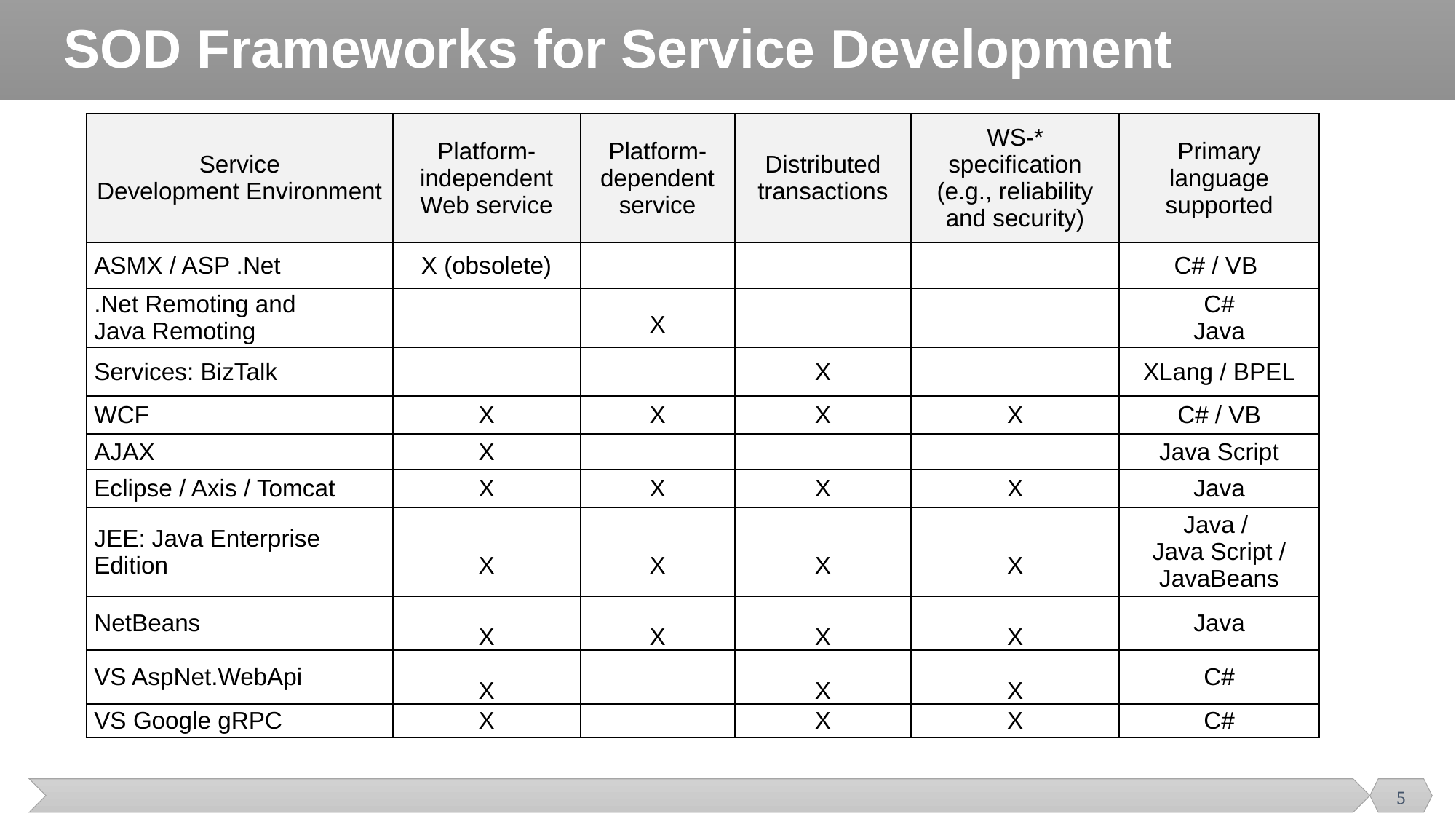

# SOD Frameworks for Service Development
| Service Development Environment | Platform- independent Web service | Platform- dependent service | Distributed transactions | WS-\* specification (e.g., reliability and security) | Primary language supported |
| --- | --- | --- | --- | --- | --- |
| ASMX / ASP .Net | X (obsolete) |  |  |  | C# / VB |
| .Net Remoting and Java Remoting |  | X |  |  | C# Java |
| Services: BizTalk |  |  | X |  | XLang / BPEL |
| WCF | X | X | X | X | C# / VB |
| AJAX | X |  |  |  | Java Script |
| Eclipse / Axis / Tomcat | X | X | X | X | Java |
| JEE: Java Enterprise Edition | X | X | X | X | Java / Java Script / JavaBeans |
| NetBeans | X | X | X | X | Java |
| VS AspNet.WebApi | X |  | X | X | C# |
| VS Google gRPC | X |  | X | X | C# |
5